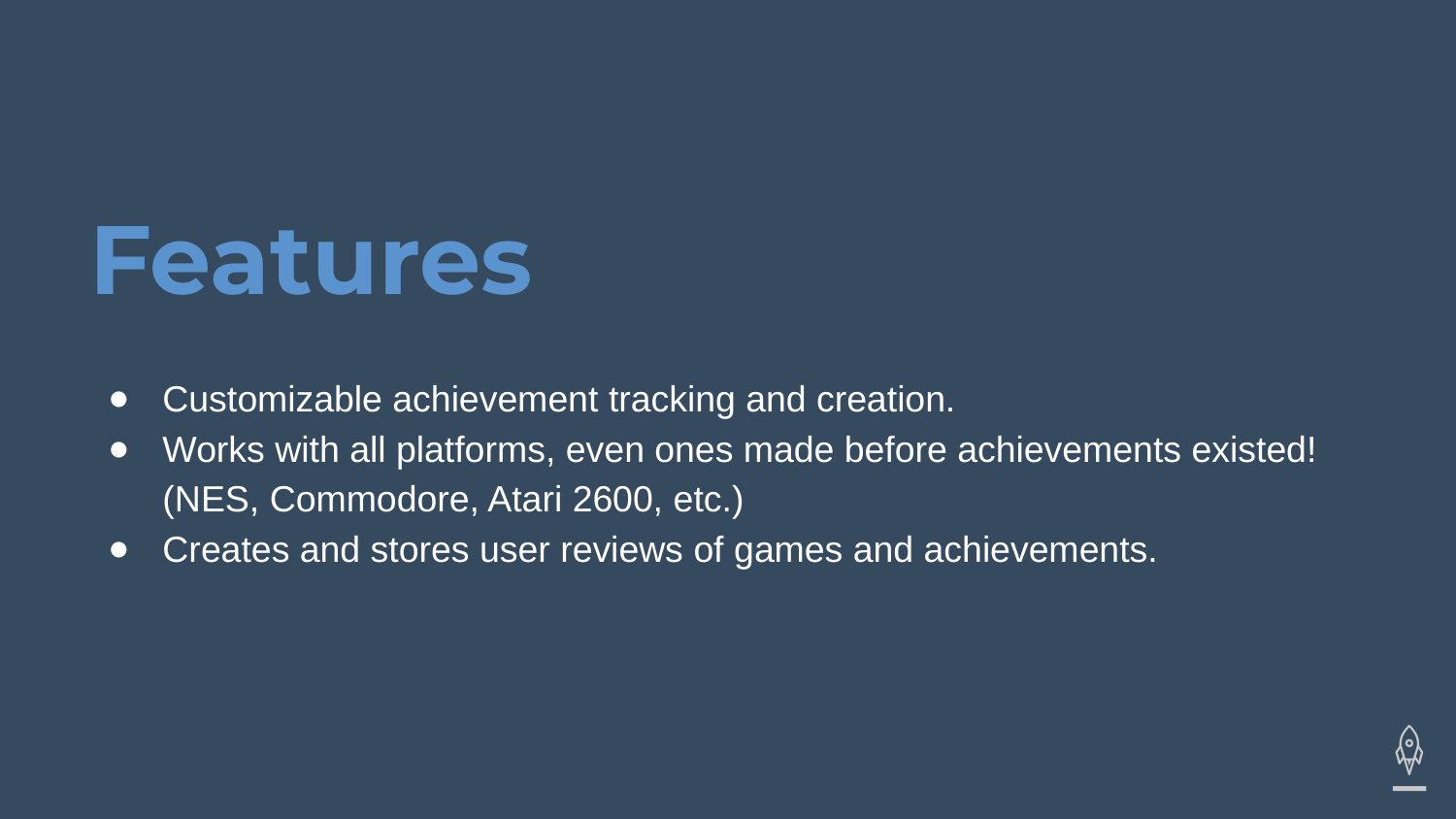

# Features
Customizable achievement tracking and creation.
Works with all platforms, even ones made before achievements existed! (NES, Commodore, Atari 2600, etc.)
Creates and stores user reviews of games and achievements.